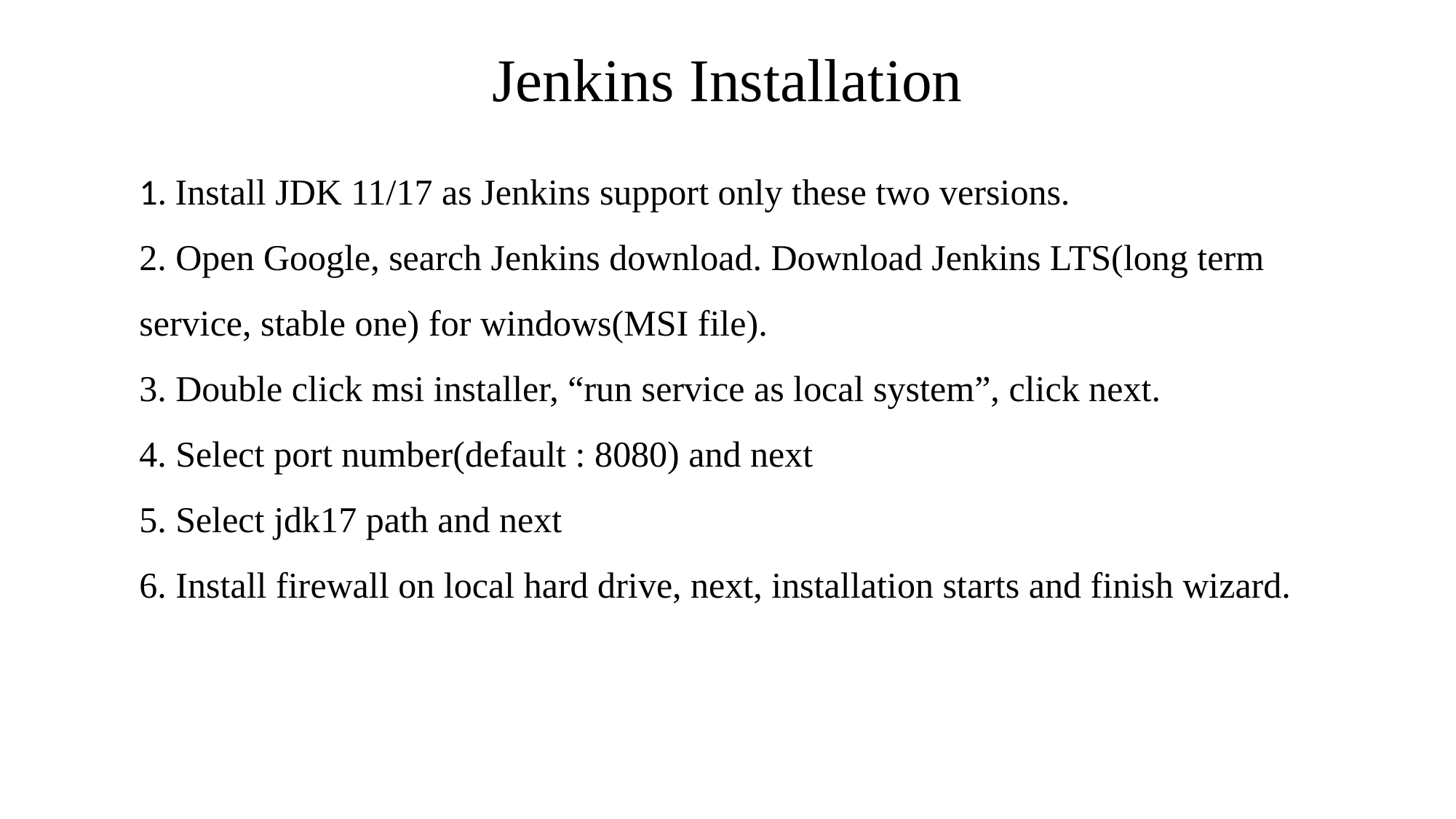

# Jenkins Installation
1. Install JDK 11/17 as Jenkins support only these two versions.
2. Open Google, search Jenkins download. Download Jenkins LTS(long term service, stable one) for windows(MSI file).
3. Double click msi installer, “run service as local system”, click next.
4. Select port number(default : 8080) and next
5. Select jdk17 path and next
6. Install firewall on local hard drive, next, installation starts and finish wizard.